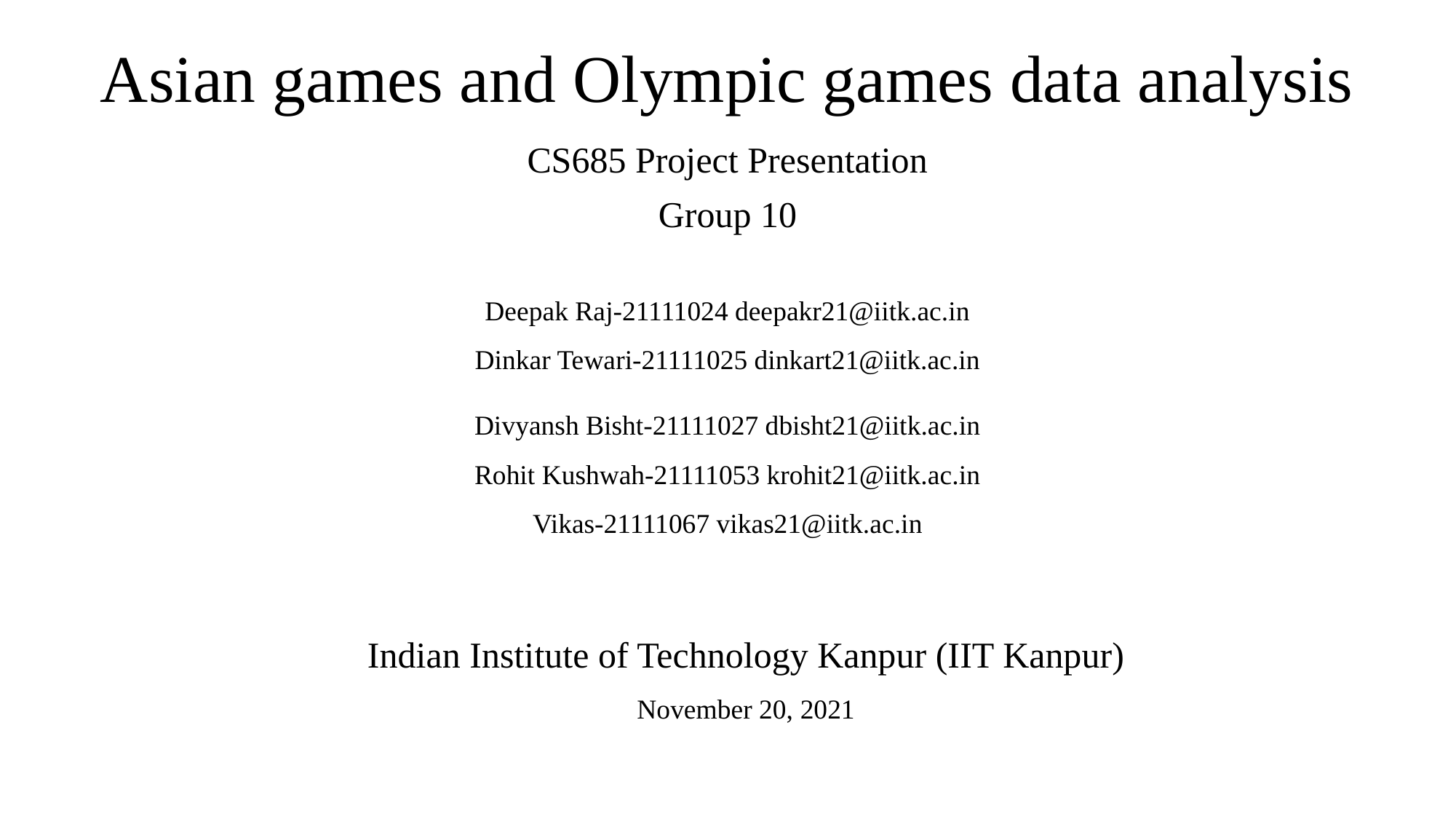

# Asian games and Olympic games data analysis
CS685 Project Presentation
Group 10
Deepak Raj-21111024 deepakr21@iitk.ac.in
Dinkar Tewari-21111025 dinkart21@iitk.ac.in
Divyansh Bisht-21111027 dbisht21@iitk.ac.in
Rohit Kushwah-21111053 krohit21@iitk.ac.in
Vikas-21111067 vikas21@iitk.ac.in
Indian Institute of Technology Kanpur (IIT Kanpur)
November 20, 2021